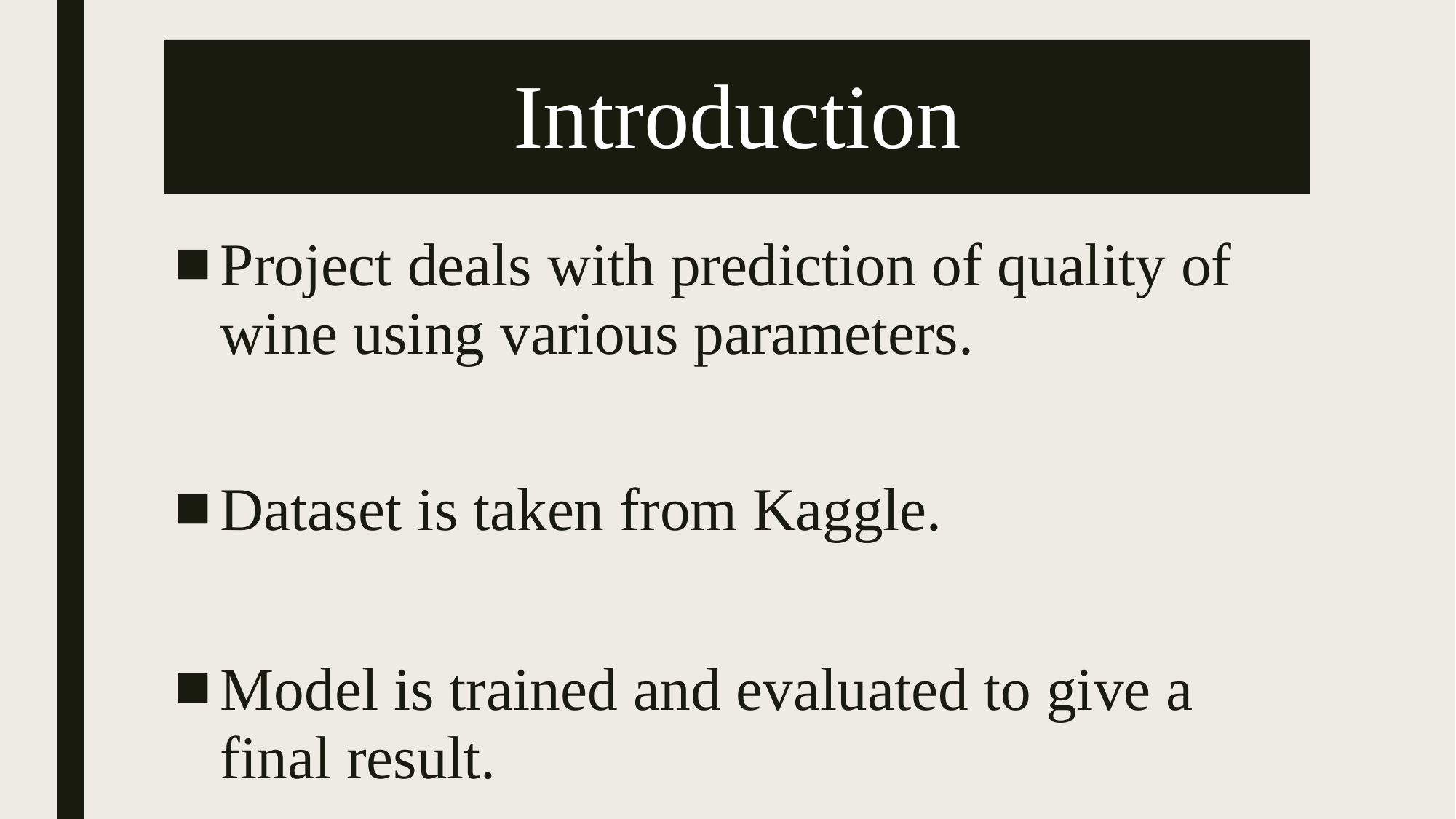

# Introduction
Project deals with prediction of quality of wine using various parameters.

Dataset is taken from Kaggle.

Model is trained and evaluated to give a final result.